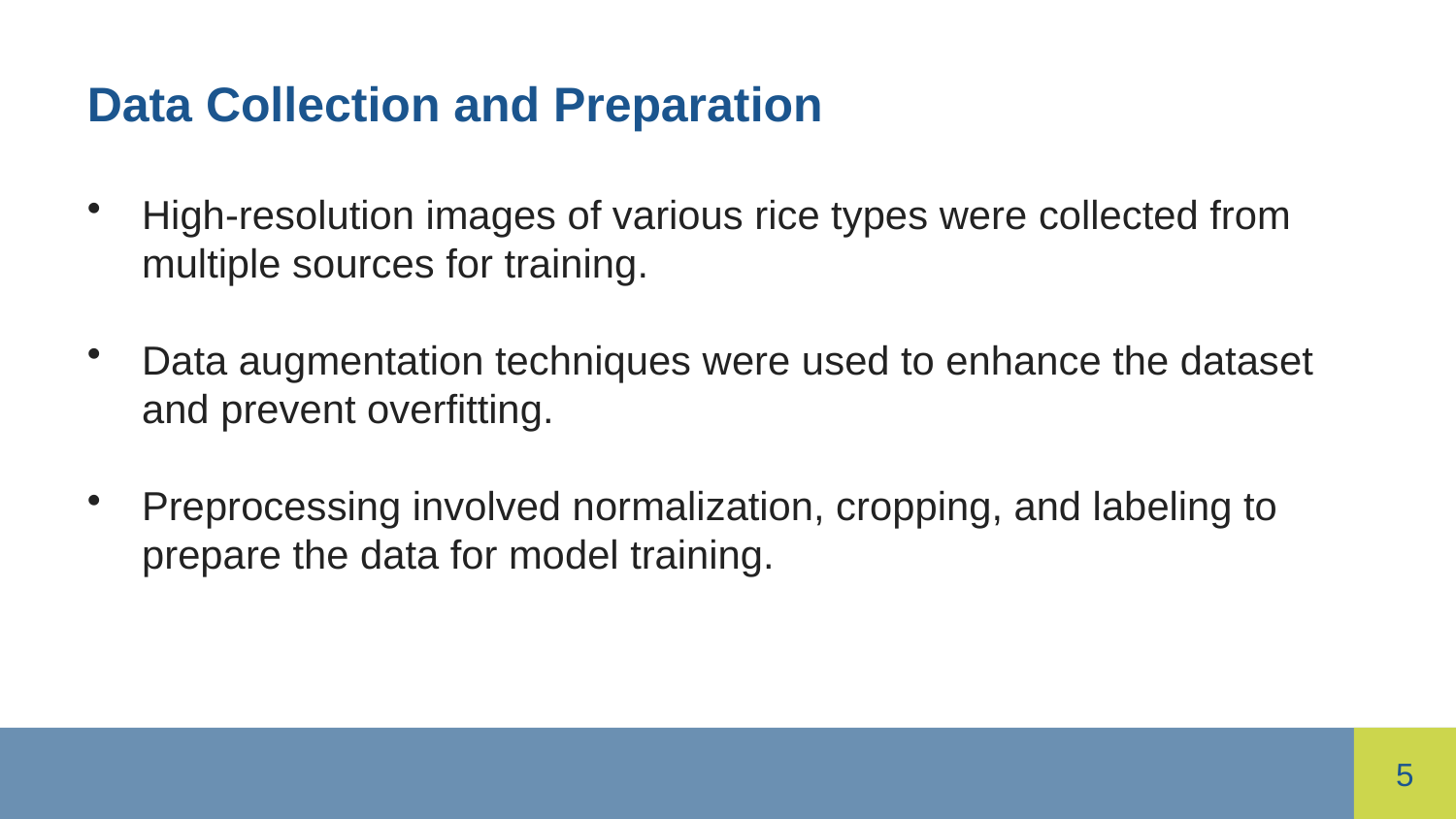

Data Collection and Preparation
High-resolution images of various rice types were collected from multiple sources for training.

Data augmentation techniques were used to enhance the dataset and prevent overfitting.

Preprocessing involved normalization, cropping, and labeling to prepare the data for model training.

5